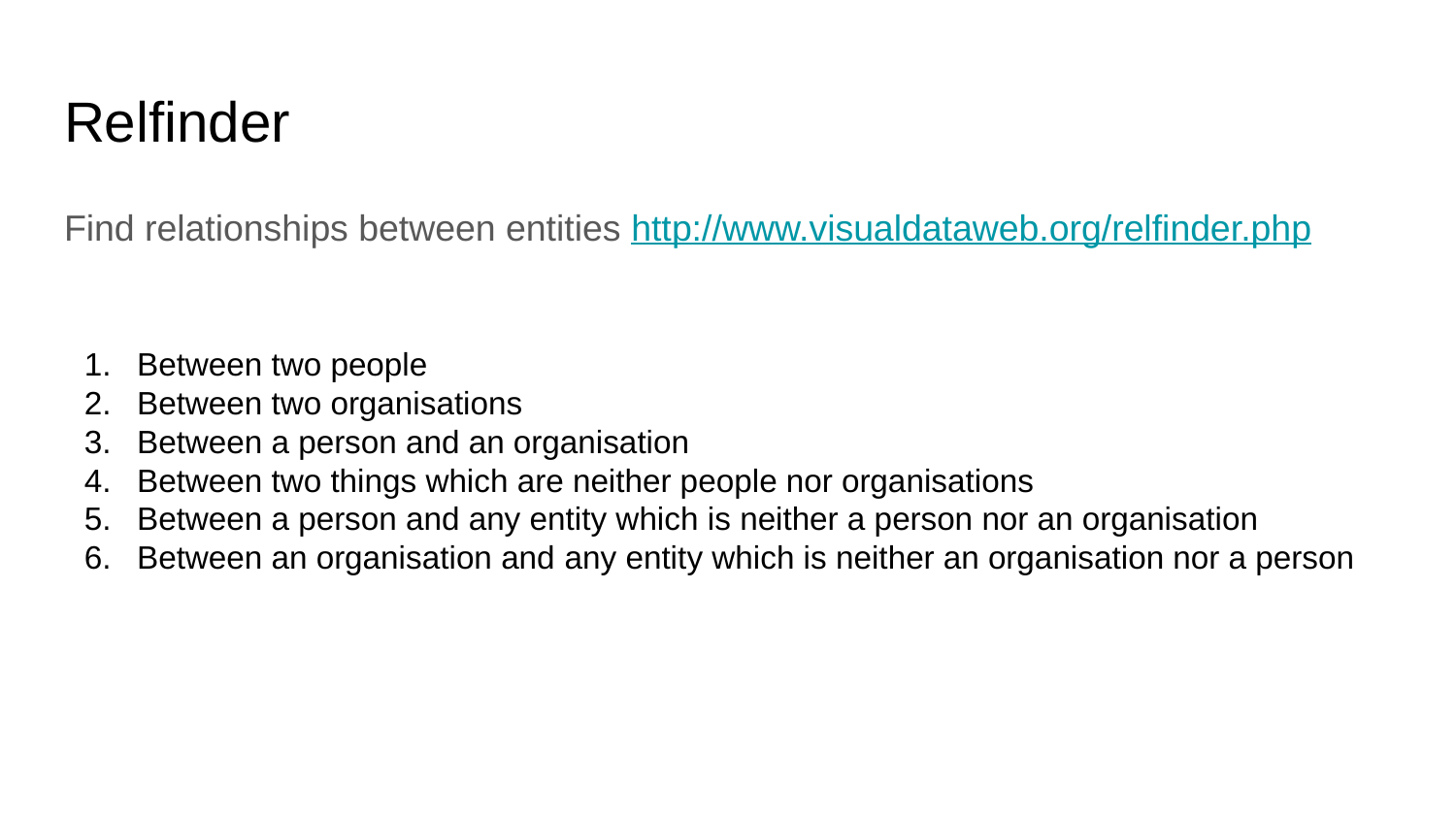

# Relfinder
Find relationships between entities http://www.visualdataweb.org/relfinder.php
Between two people
Between two organisations
Between a person and an organisation
Between two things which are neither people nor organisations
Between a person and any entity which is neither a person nor an organisation
Between an organisation and any entity which is neither an organisation nor a person